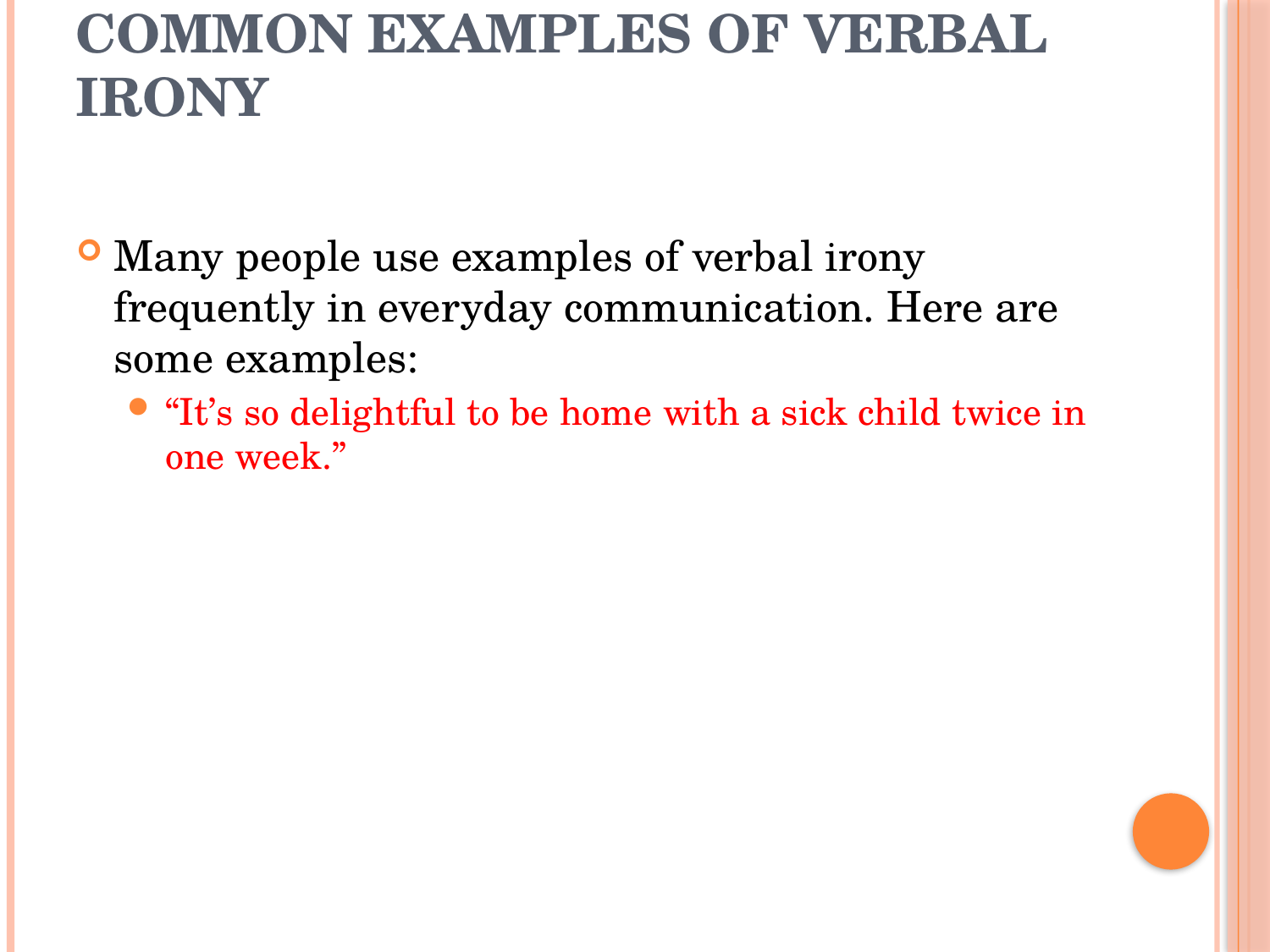

# Common Examples of Verbal Irony
Many people use examples of verbal irony frequently in everyday communication. Here are some examples:
“It’s so delightful to be home with a sick child twice in one week.”